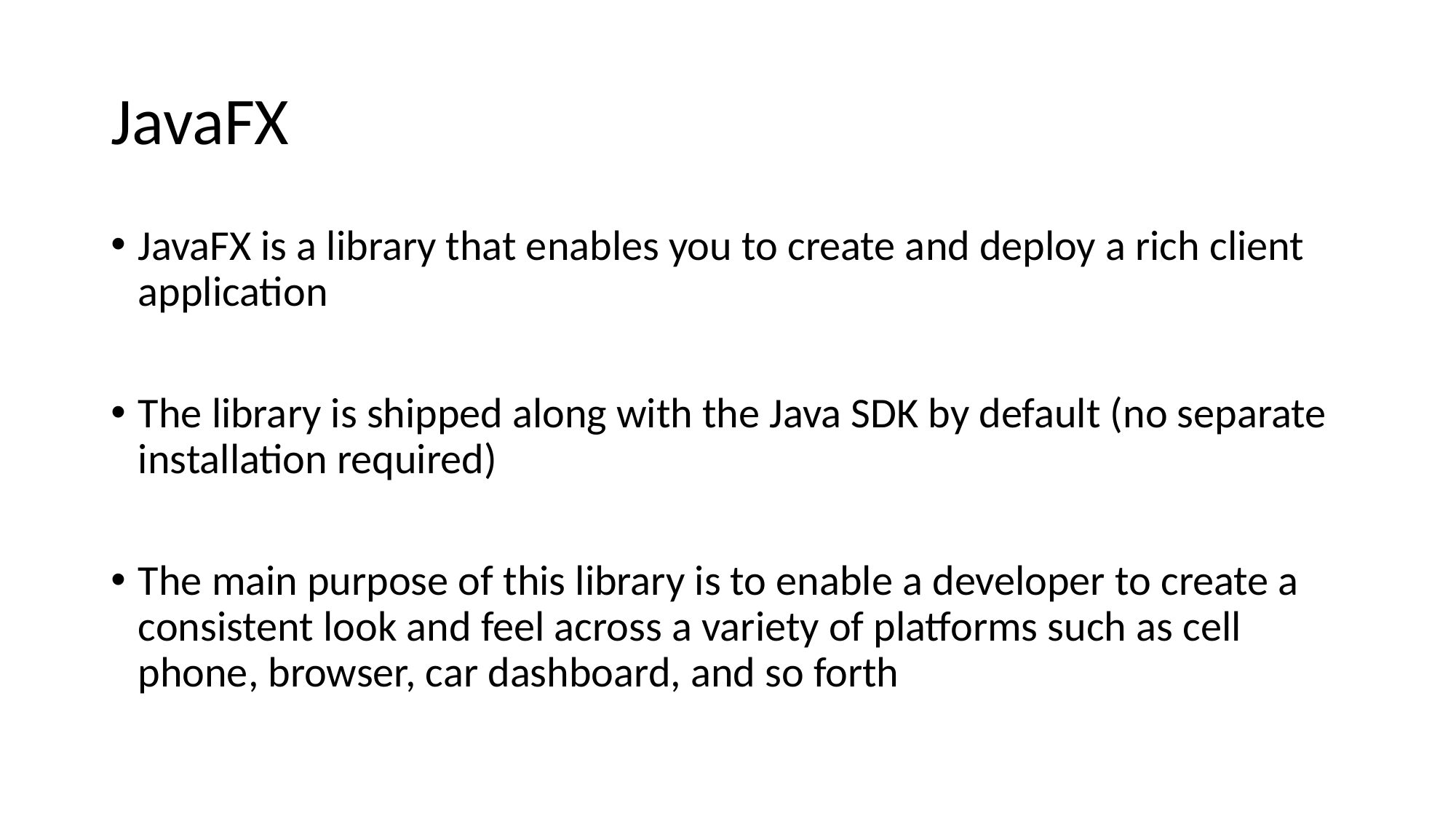

# JavaFX
JavaFX is a library that enables you to create and deploy a rich client application

The library is shipped along with the Java SDK by default (no separate installation required)

The main purpose of this library is to enable a developer to create a consistent look and feel across a variety of platforms such as cell phone, browser, car dashboard, and so forth